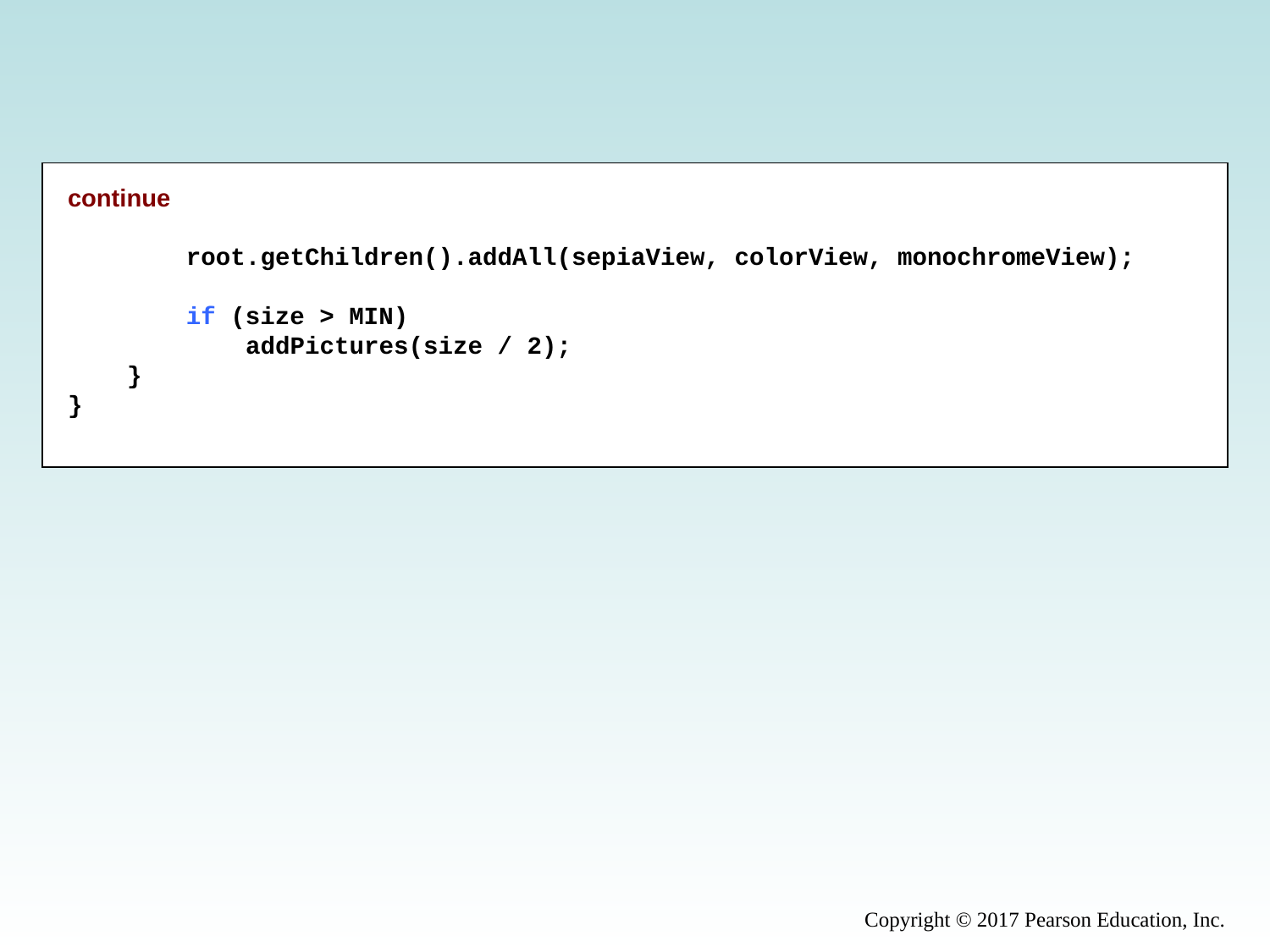

continue

        root.getChildren().addAll(sepiaView, colorView, monochromeView);

        if (size > MIN)
            addPictures(size / 2);
    }
}

Copyright © 2017 Pearson Education, Inc.